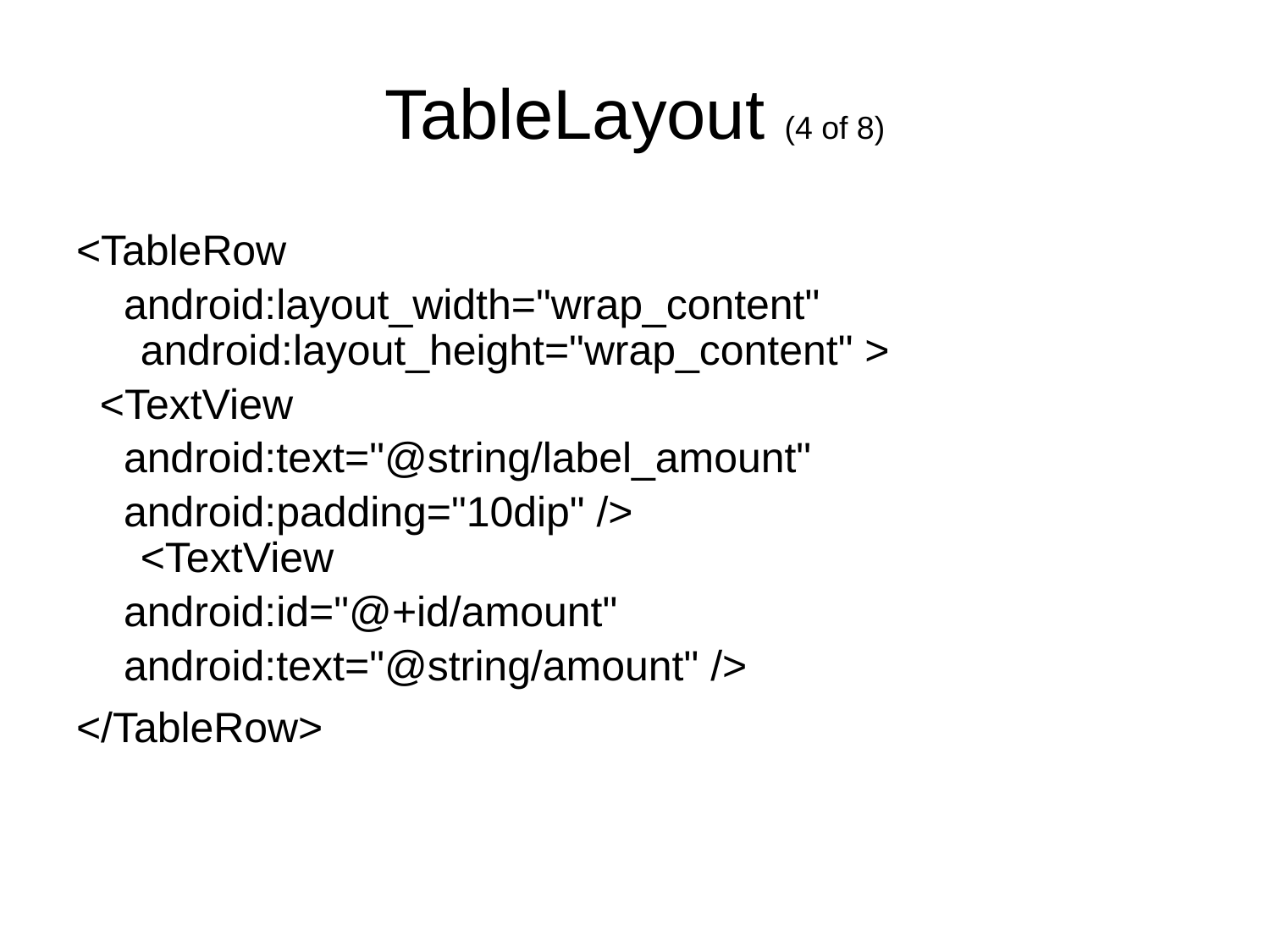

# TableLayout (4 of 8)
<TableRow
    android:layout_width="wrap_content"    android:layout_height="wrap_content" >
  <TextView
    android:text="@string/label_amount"
    android:padding="10dip" />
<TextView
    android:id="@+id/amount"
    android:text="@string/amount" />
</TableRow>